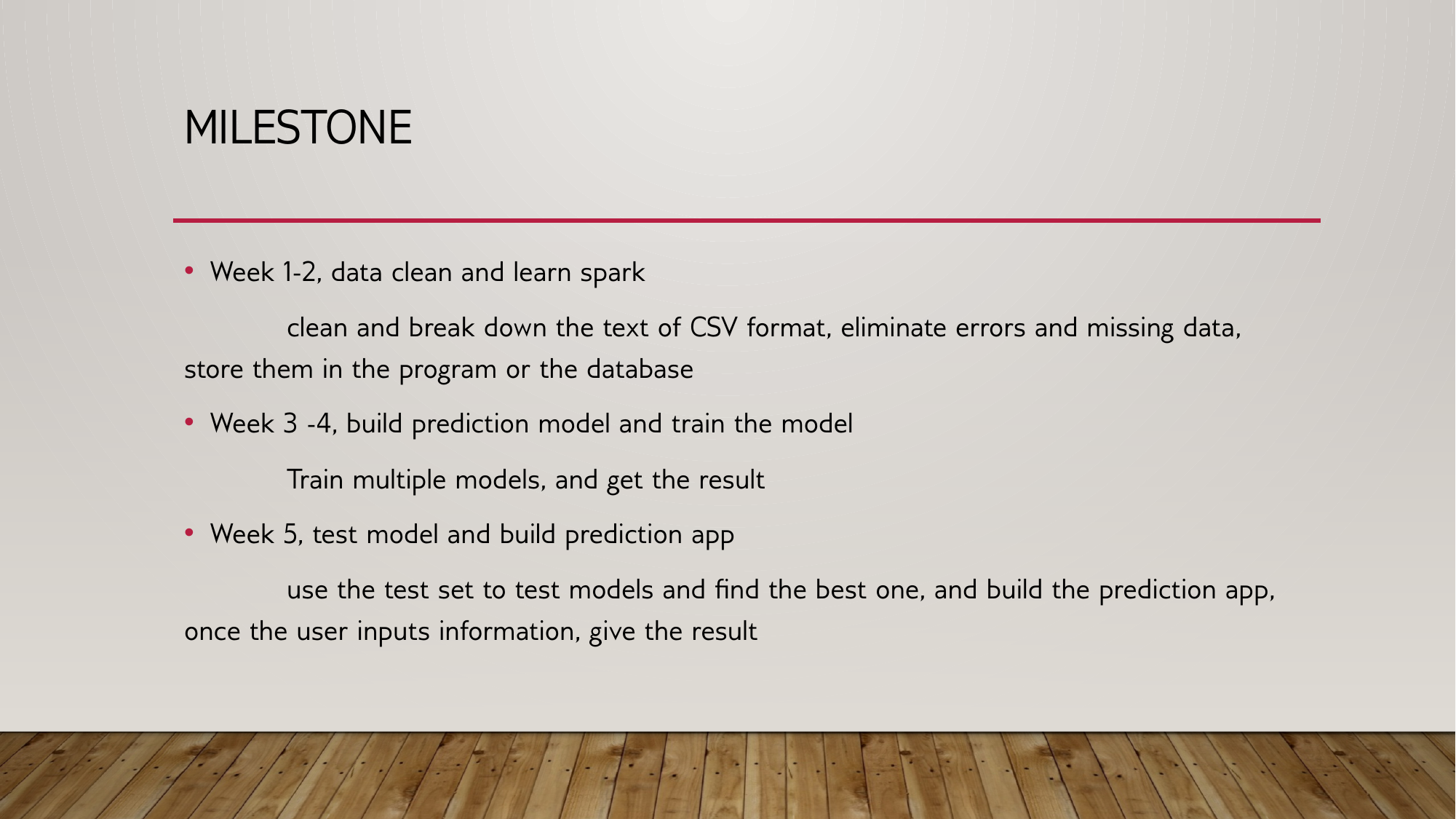

# Milestone
Week 1-2, data clean and learn spark
	clean and break down the text of CSV format, eliminate errors and missing data, store them in the program or the database
Week 3 -4, build prediction model and train the model
	Train multiple models, and get the result
Week 5, test model and build prediction app
	use the test set to test models and find the best one, and build the prediction app, once the user inputs information, give the result